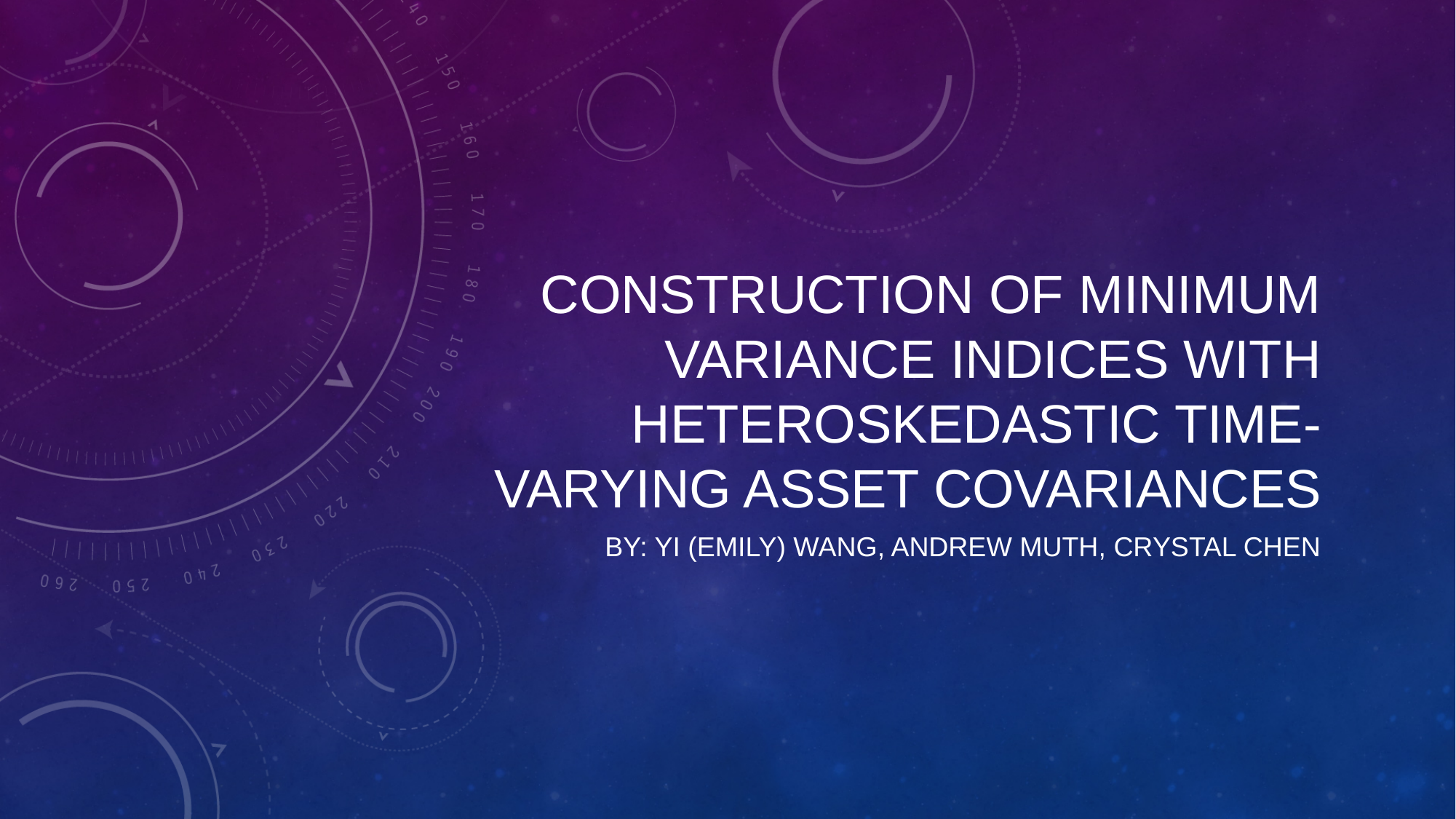

# Construction of minimum variance indices with heteroskedastic time-varying asset covariances
By: Yi (Emily) Wang, Andrew Muth, Crystal Chen